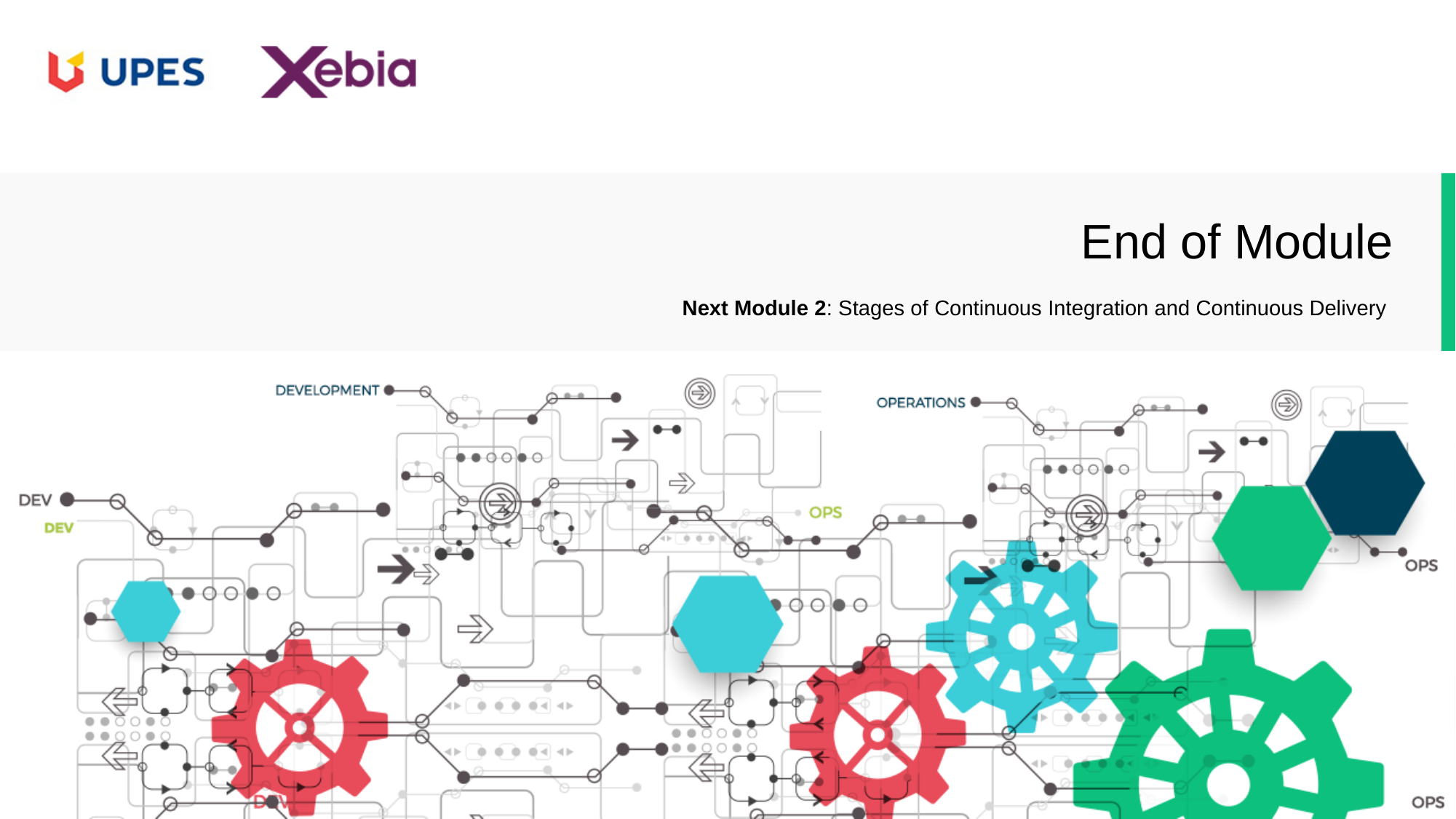

Next Module 2: Stages of Continuous Integration and Continuous Delivery